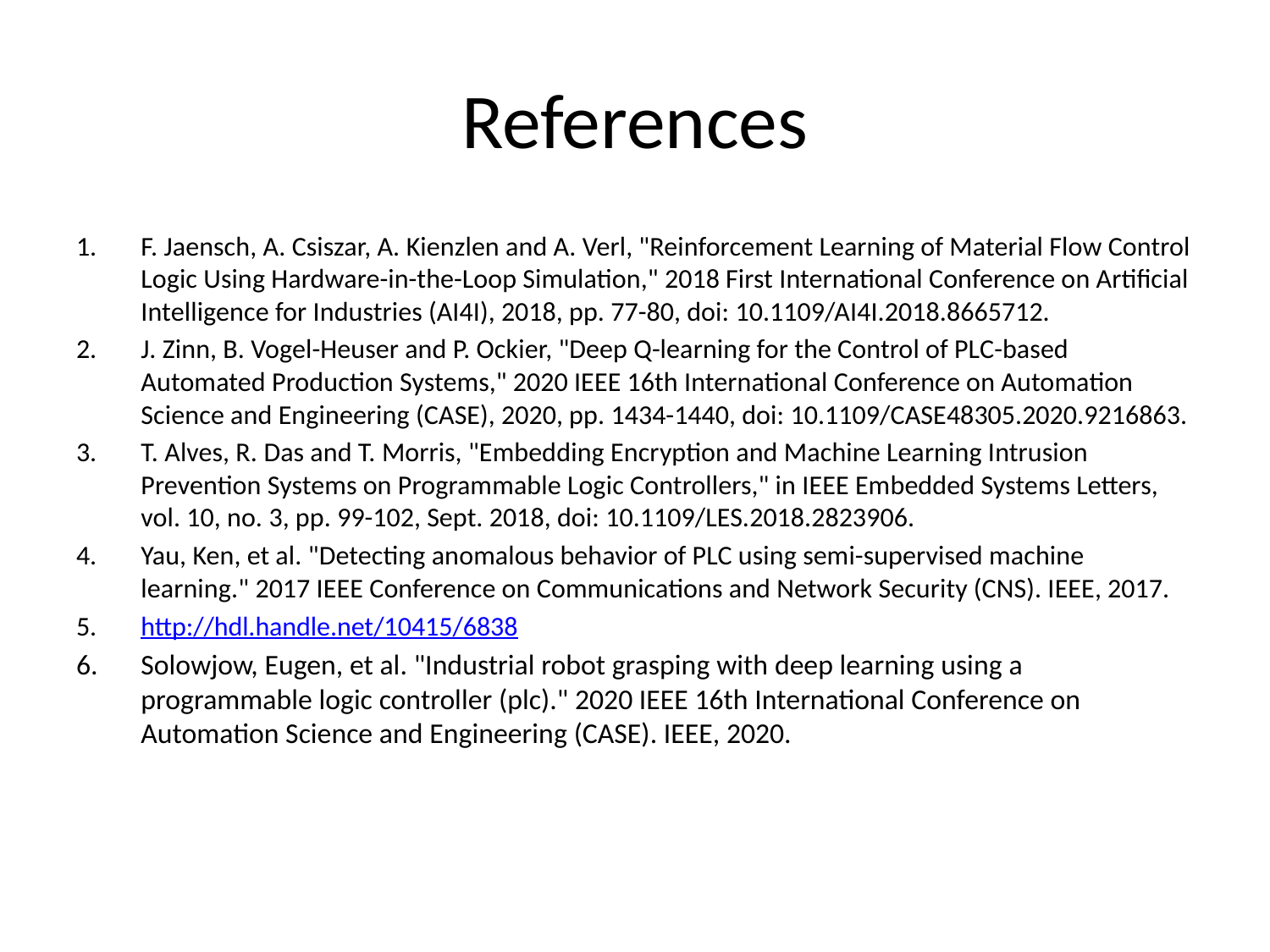

# References
F. Jaensch, A. Csiszar, A. Kienzlen and A. Verl, "Reinforcement Learning of Material Flow Control Logic Using Hardware-in-the-Loop Simulation," 2018 First International Conference on Artificial Intelligence for Industries (AI4I), 2018, pp. 77-80, doi: 10.1109/AI4I.2018.8665712.
J. Zinn, B. Vogel-Heuser and P. Ockier, "Deep Q-learning for the Control of PLC-based Automated Production Systems," 2020 IEEE 16th International Conference on Automation Science and Engineering (CASE), 2020, pp. 1434-1440, doi: 10.1109/CASE48305.2020.9216863.
T. Alves, R. Das and T. Morris, "Embedding Encryption and Machine Learning Intrusion Prevention Systems on Programmable Logic Controllers," in IEEE Embedded Systems Letters, vol. 10, no. 3, pp. 99-102, Sept. 2018, doi: 10.1109/LES.2018.2823906.
Yau, Ken, et al. "Detecting anomalous behavior of PLC using semi-supervised machine learning." 2017 IEEE Conference on Communications and Network Security (CNS). IEEE, 2017.
http://hdl.handle.net/10415/6838
Solowjow, Eugen, et al. "Industrial robot grasping with deep learning using a programmable logic controller (plc)." 2020 IEEE 16th International Conference on Automation Science and Engineering (CASE). IEEE, 2020.